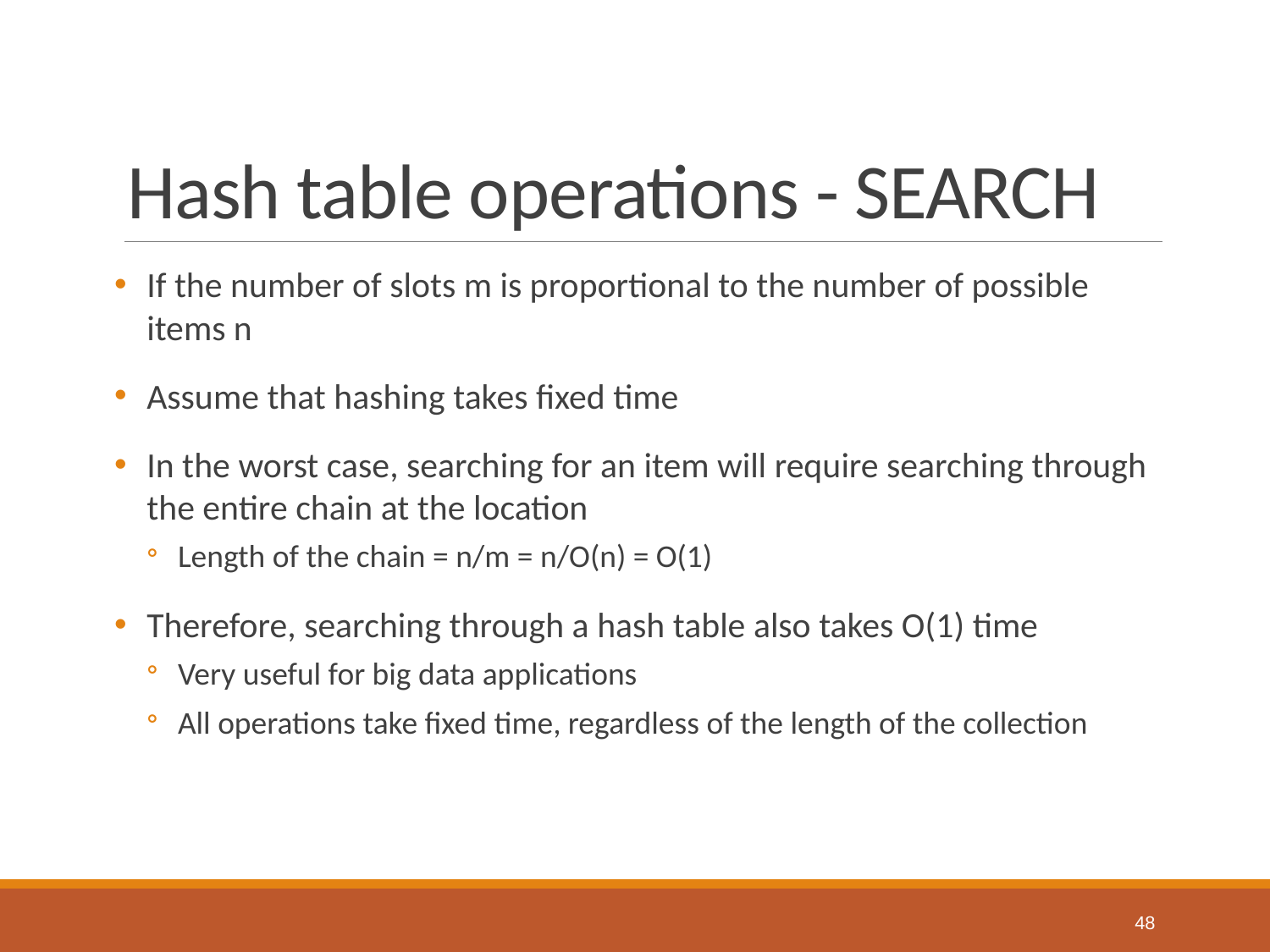

# Hash table operations - SEARCH
If the number of slots m is proportional to the number of possible items n
Assume that hashing takes fixed time
In the worst case, searching for an item will require searching through the entire chain at the location
Length of the chain = n/m = n/O(n) = O(1)
Therefore, searching through a hash table also takes O(1) time
Very useful for big data applications
All operations take fixed time, regardless of the length of the collection
48